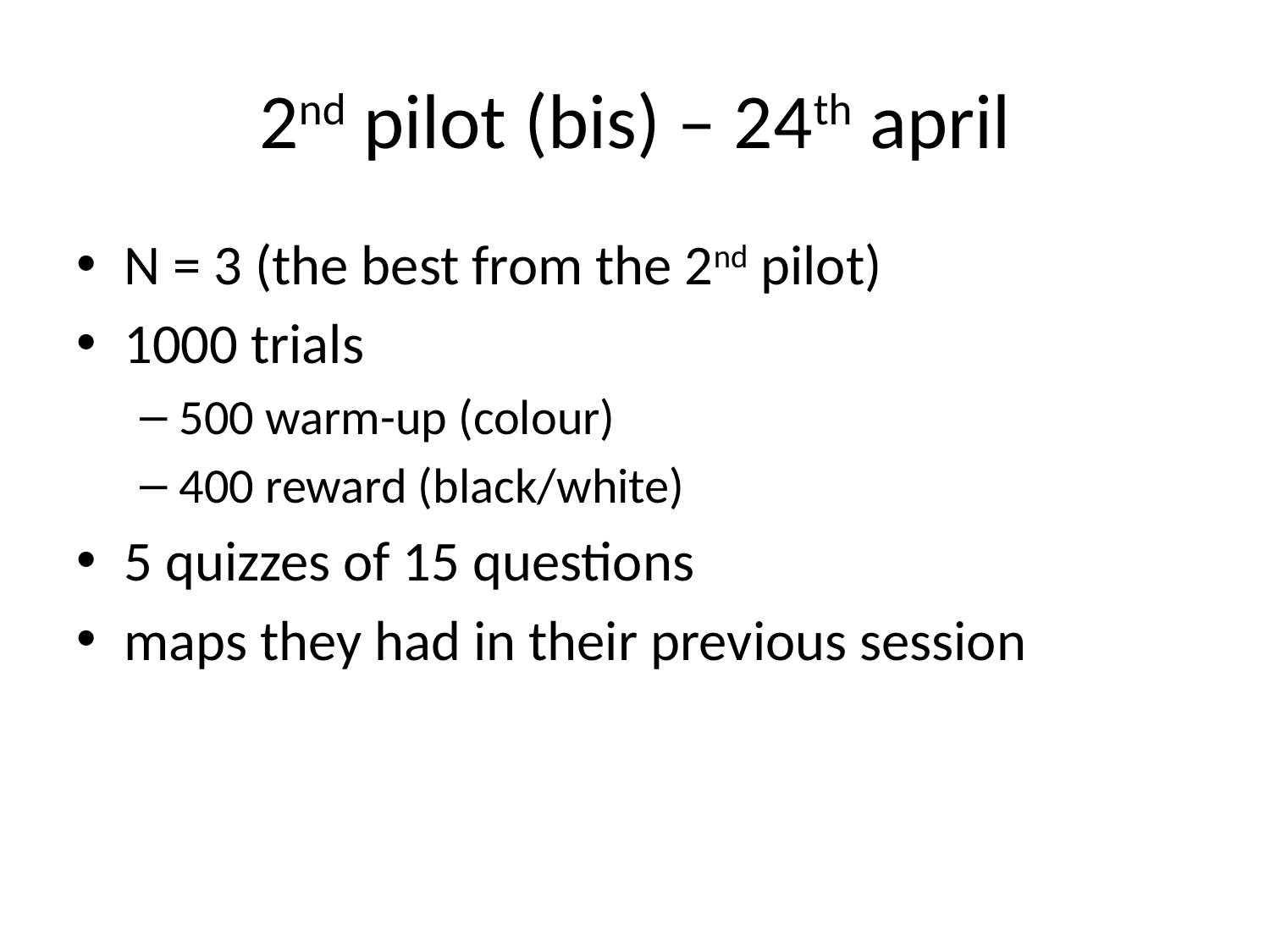

# 2nd pilot (bis) – 24th april
N = 3 (the best from the 2nd pilot)
1000 trials
500 warm-up (colour)
400 reward (black/white)
5 quizzes of 15 questions
maps they had in their previous session